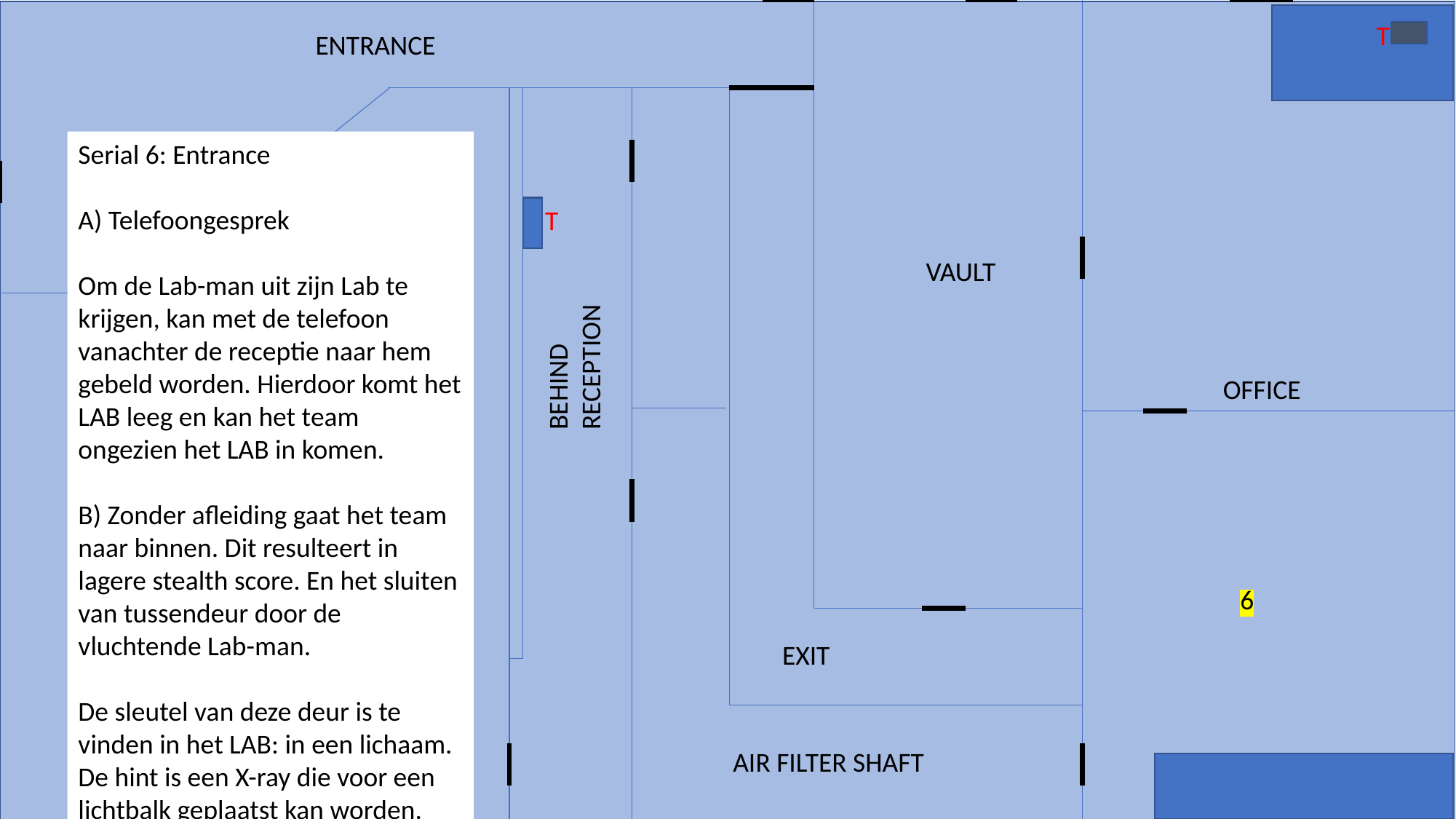

T
ENTRANCE

Serial 6: Entrance

A) Telefoongesprek

Om de Lab-man uit zijn Lab te krijgen, kan met de telefoon vanachter de receptie naar hem gebeld worden. Hierdoor komt het LAB leeg en kan het team ongezien het LAB in komen.

B) Zonder afleiding gaat het team naar binnen. Dit resulteert in lagere stealth score. En het sluiten van tussendeur door de vluchtende Lab-man.

De sleutel van deze deur is te vinden in het LAB: in een lichaam. De hint is een X-ray die voor een lichtbalk geplaatst kan worden.

T
VAULT
BEHIND RECEPTION
OFFICE
RECEPTION
6
EXIT
AIR FILTER SHAFT